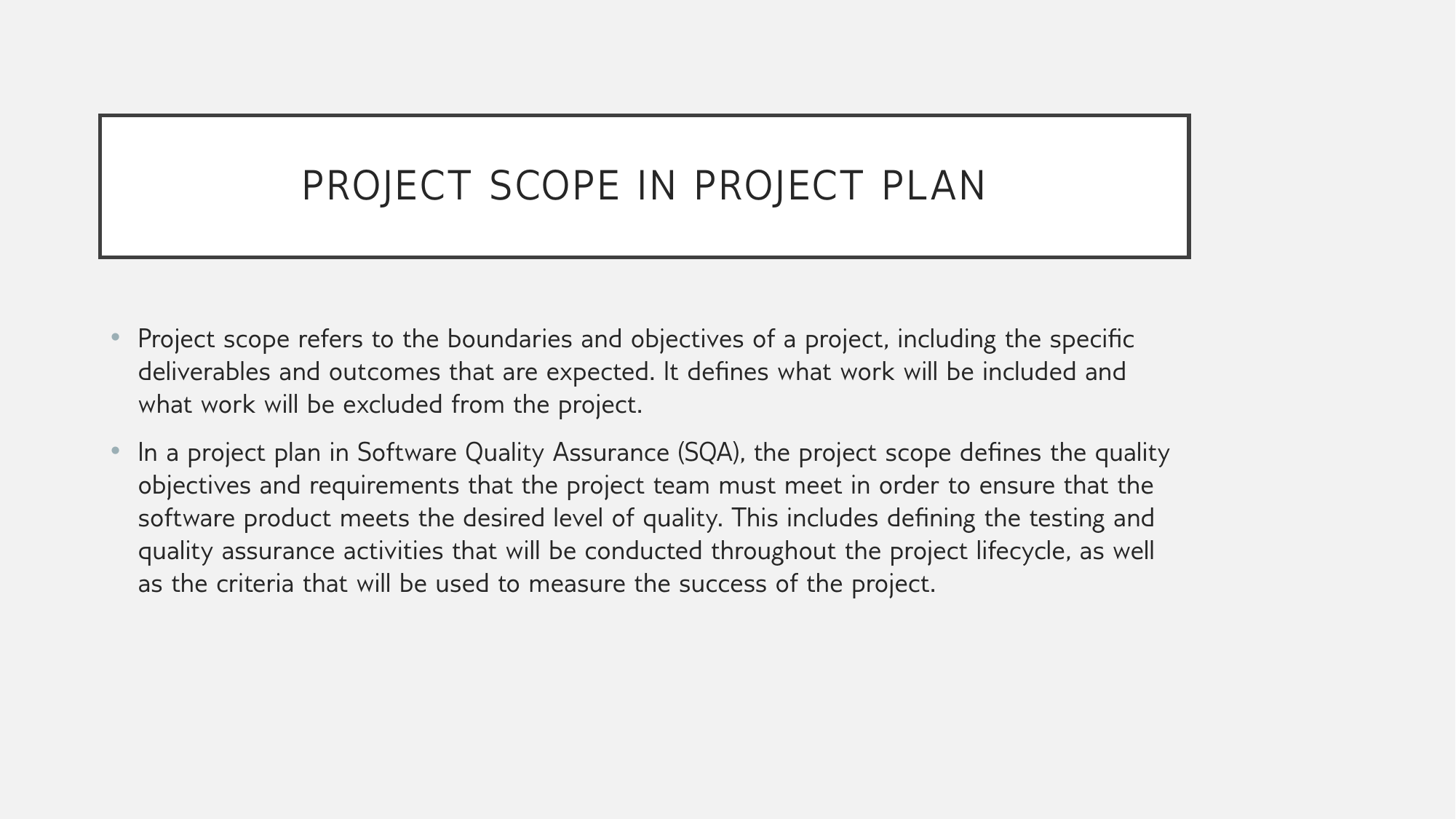

# Project Scope in Project plan
Project scope refers to the boundaries and objectives of a project, including the specific deliverables and outcomes that are expected. It defines what work will be included and what work will be excluded from the project.
In a project plan in Software Quality Assurance (SQA), the project scope defines the quality objectives and requirements that the project team must meet in order to ensure that the software product meets the desired level of quality. This includes defining the testing and quality assurance activities that will be conducted throughout the project lifecycle, as well as the criteria that will be used to measure the success of the project.